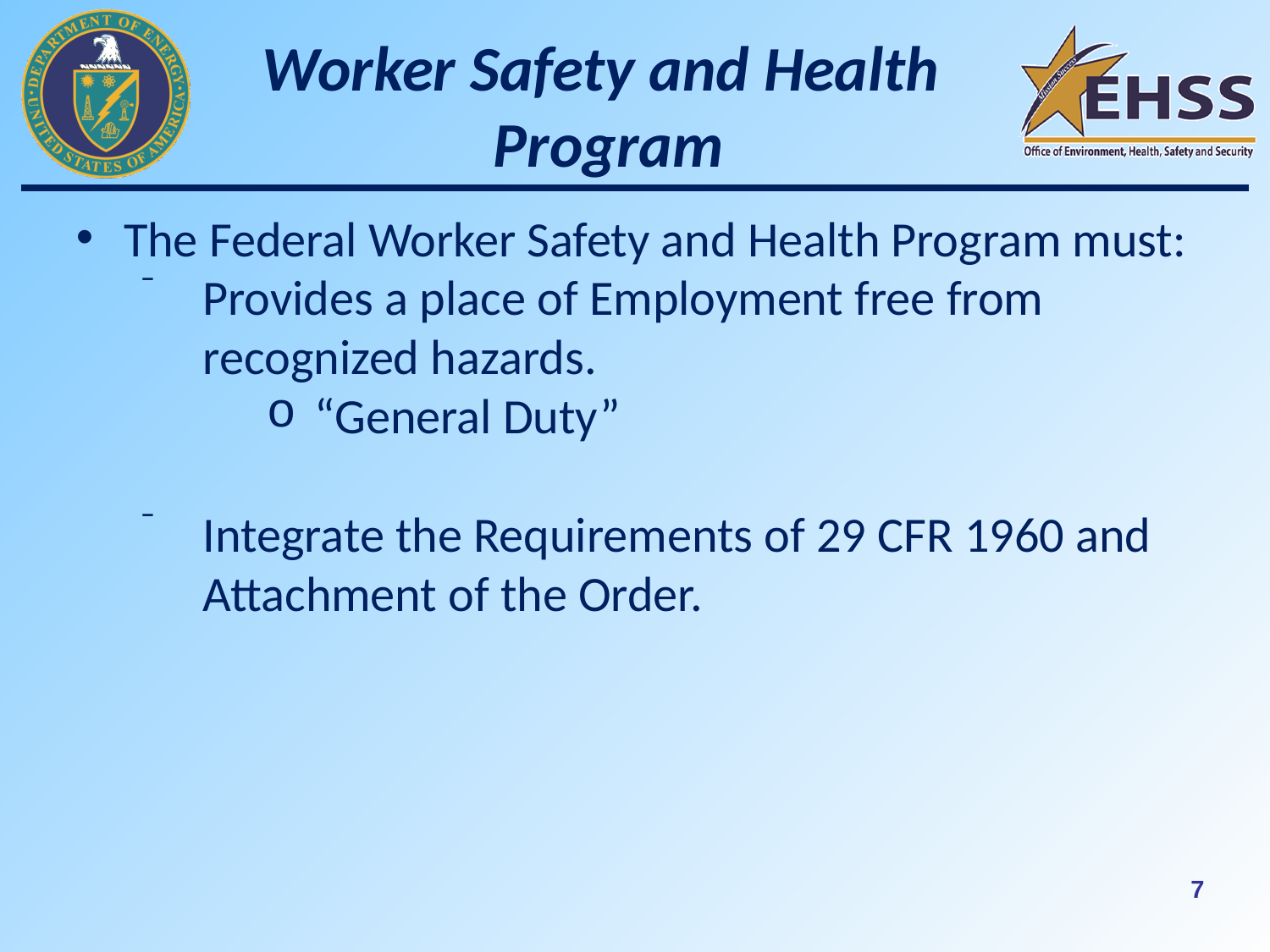

Worker Safety and Health
Program
The Federal Worker Safety and Health Program must:
Provides a place of Employment free from recognized hazards.
“General Duty”

Integrate the Requirements of 29 CFR 1960 and Attachment of the Order.